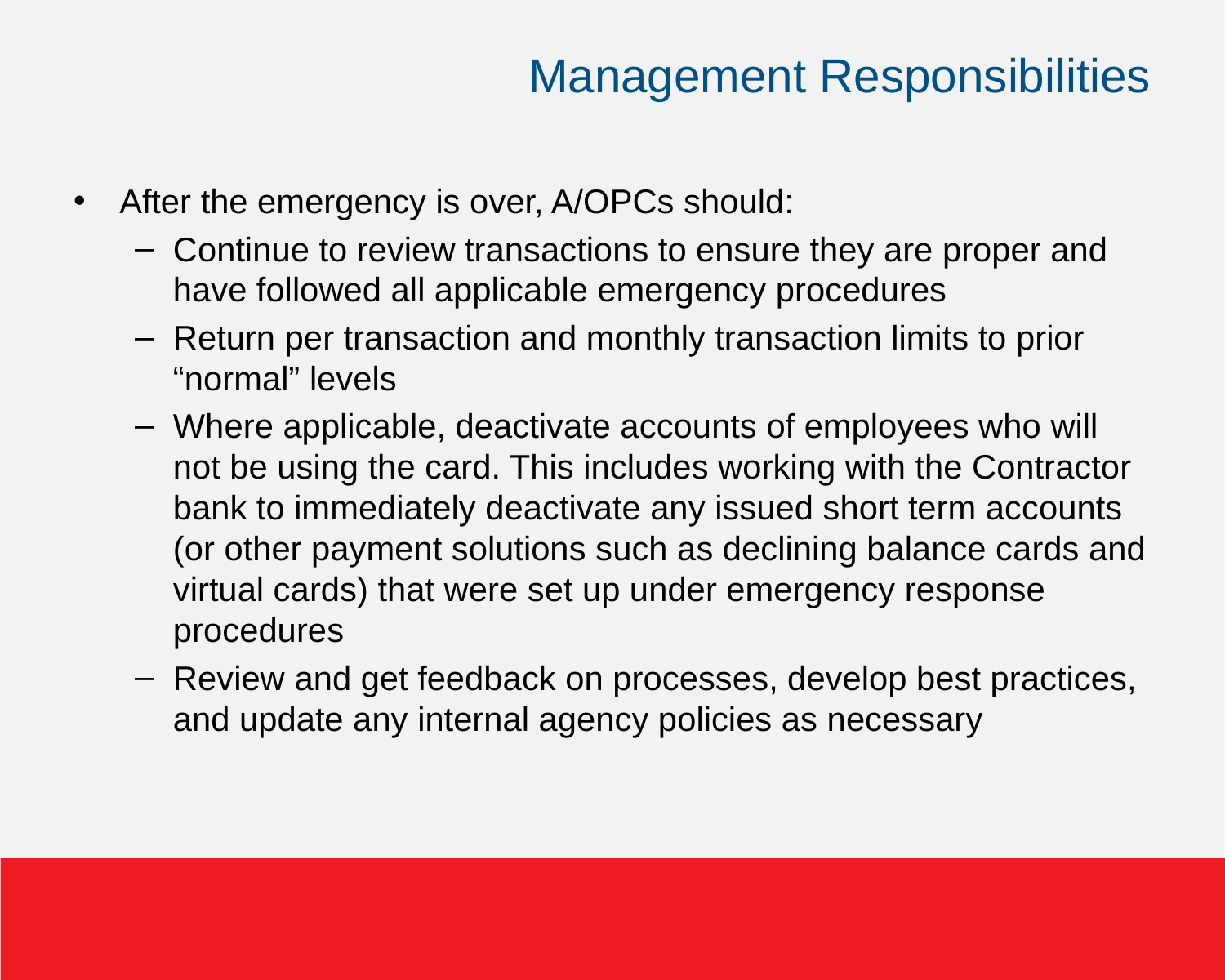

# Management Responsibilities
After the emergency is over, A/OPCs should:
Continue to review transactions to ensure they are proper and have followed all applicable emergency procedures
Return per transaction and monthly transaction limits to prior “normal” levels
Where applicable, deactivate accounts of employees who will not be using the card. This includes working with the Contractor bank to immediately deactivate any issued short term accounts (or other payment solutions such as declining balance cards and virtual cards) that were set up under emergency response procedures
Review and get feedback on processes, develop best practices, and update any internal agency policies as necessary